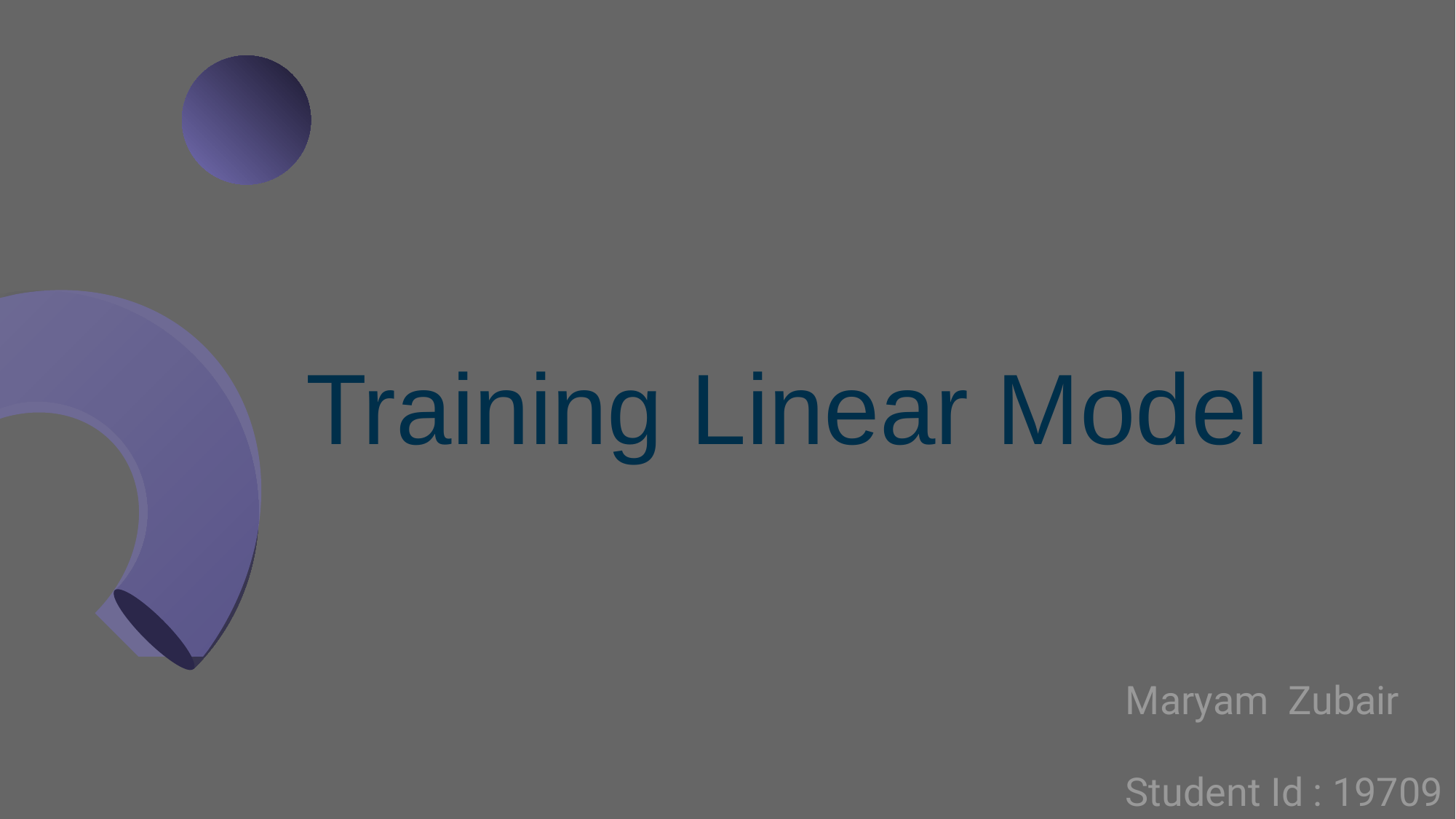

# Training Linear Model

Maryam  Zubair

Student Id : 19709